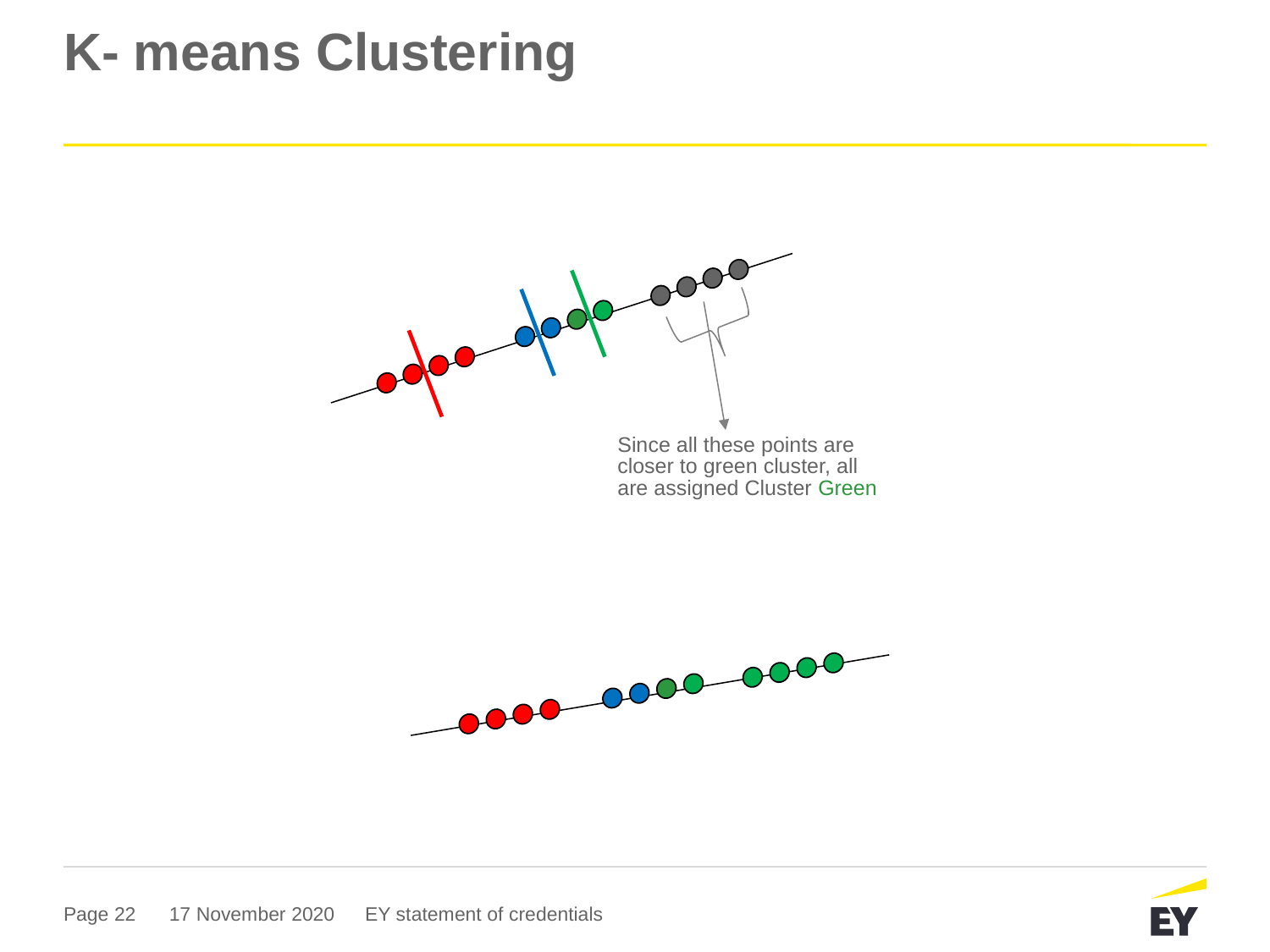

# K- means Clustering

Since all these points are closer to green cluster, all are assigned Cluster Green